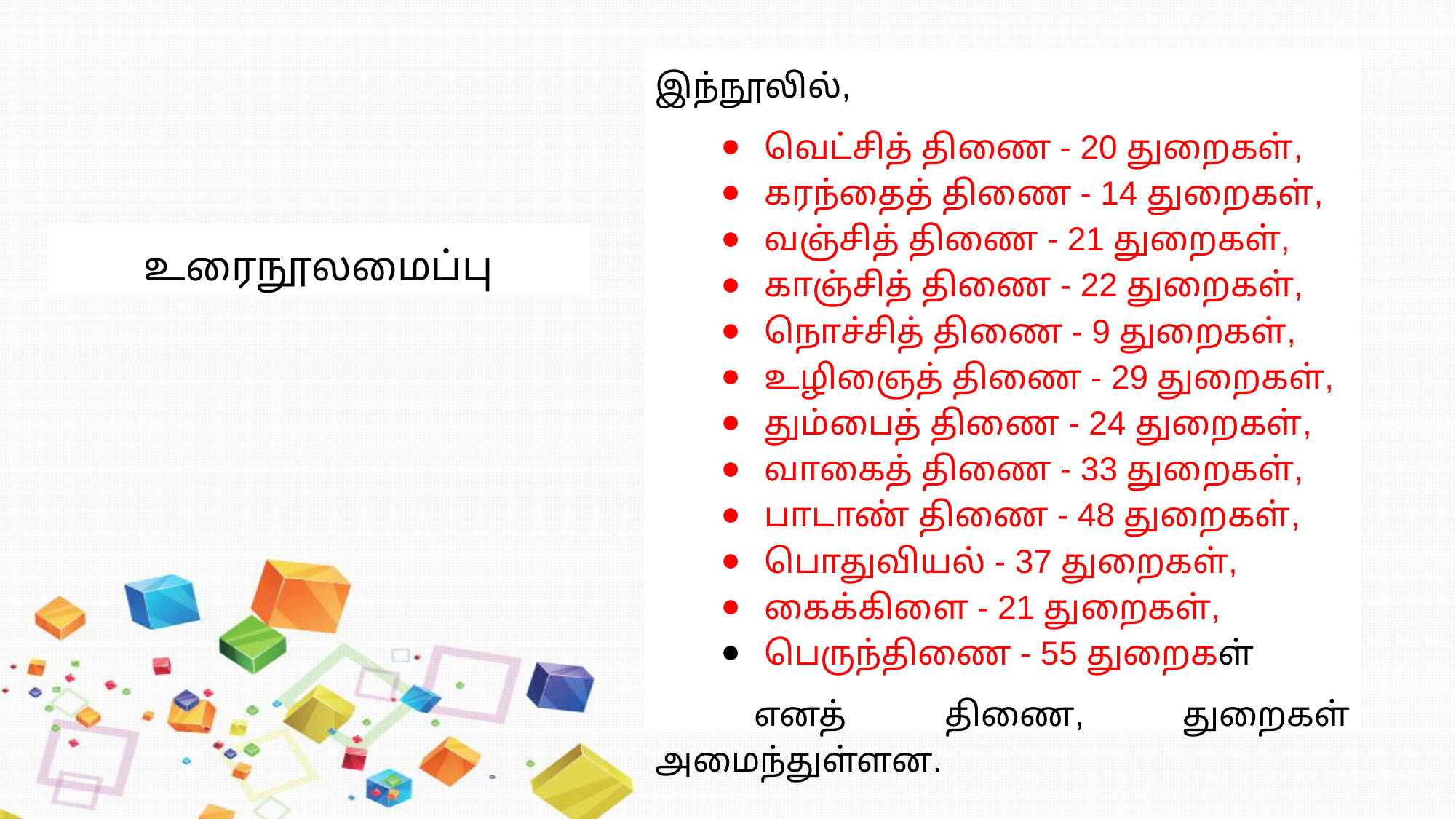

இந்நூலில்,
வெட்சித் திணை - 20 துறைகள்,
கரந்தைத் திணை - 14 துறைகள்,
வஞ்சித் திணை - 21 துறைகள்,
காஞ்சித் திணை - 22 துறைகள்,
நொச்சித் திணை - 9 துறைகள்,
உழிஞைத் திணை - 29 துறைகள்,
தும்பைத் திணை - 24 துறைகள்,
வாகைத் திணை - 33 துறைகள்,
பாடாண் திணை - 48 துறைகள்,
பொதுவியல் - 37 துறைகள்,
கைக்கிளை - 21 துறைகள்,
பெருந்திணை - 55 துறைகள்
 எனத் திணை, துறைகள் அமைந்துள்ளன.
உரைநூலமைப்பு